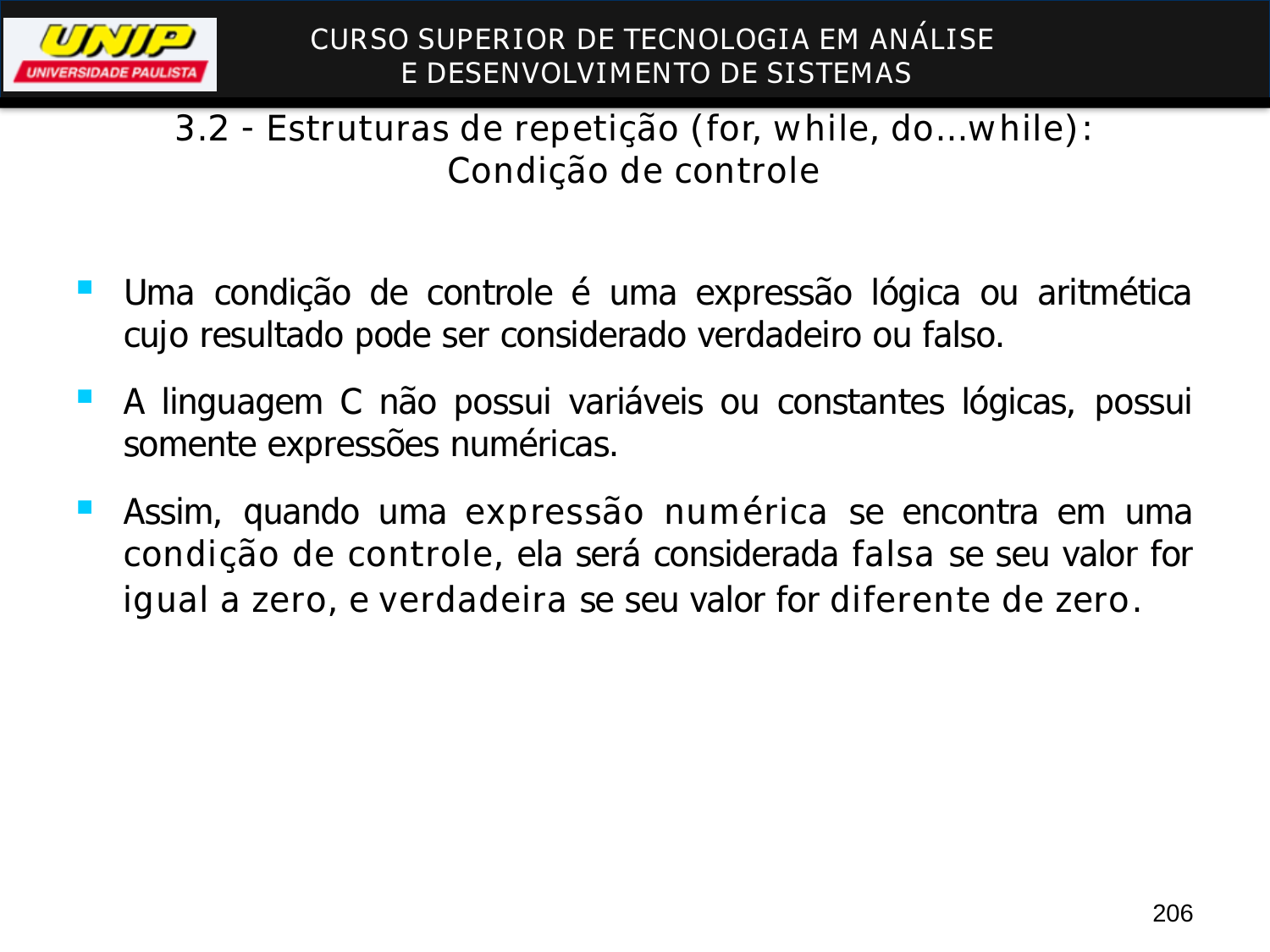

# 3.2 - Estruturas de repetição (for, while, do...while): Condição de controle

Uma condição de controle é uma expressão lógica ou aritmética cujo resultado pode ser considerado verdadeiro ou falso.
A linguagem C não possui variáveis ou constantes lógicas, possui somente expressões numéricas.
Assim, quando uma expressão numérica se encontra em uma condição de controle, ela será considerada falsa se seu valor for igual a zero, e verdadeira se seu valor for diferente de zero.
206